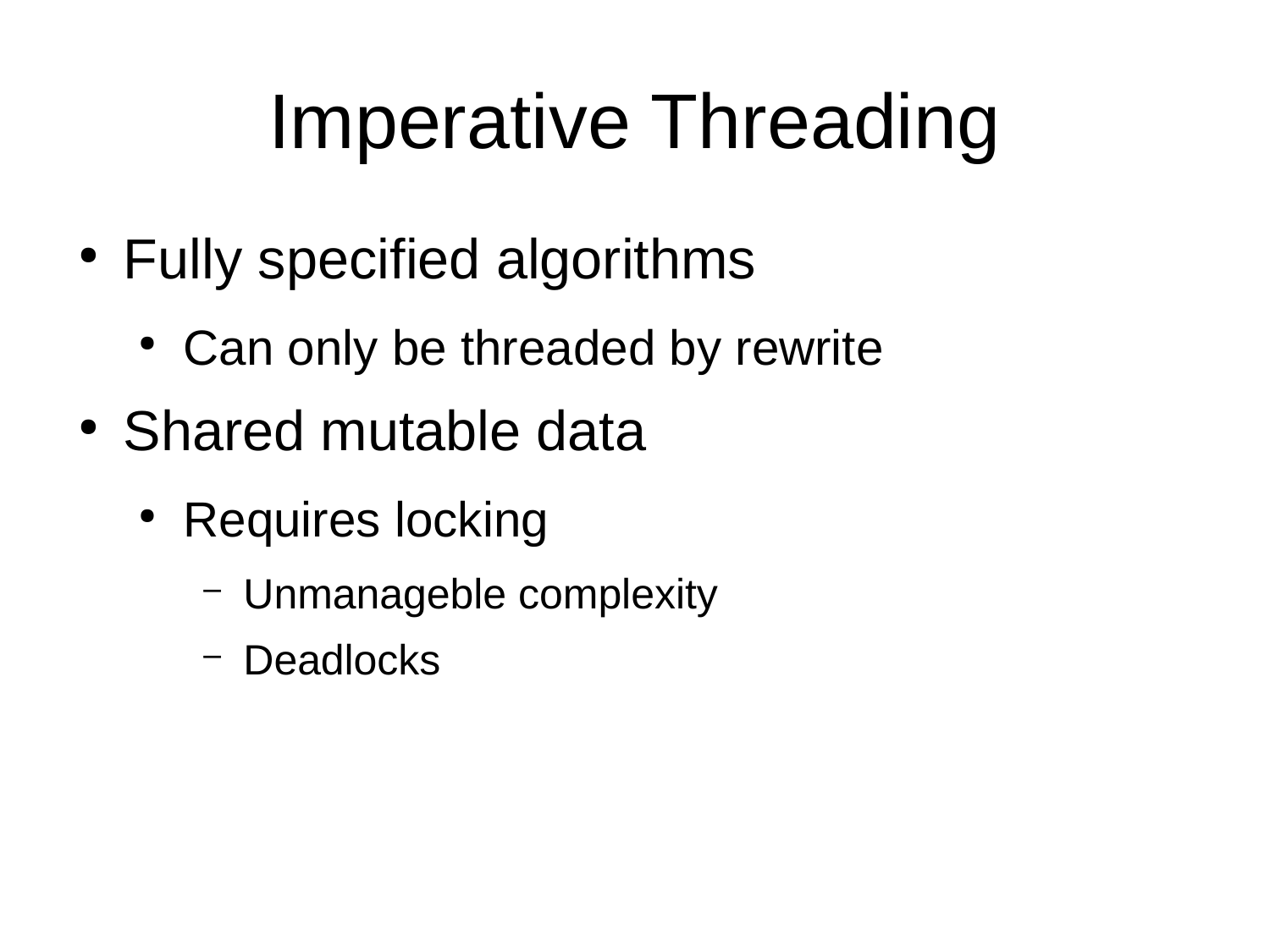

# Imperative Threading
Fully specified algorithms
Can only be threaded by rewrite
Shared mutable data
Requires locking
Unmanageble complexity
Deadlocks